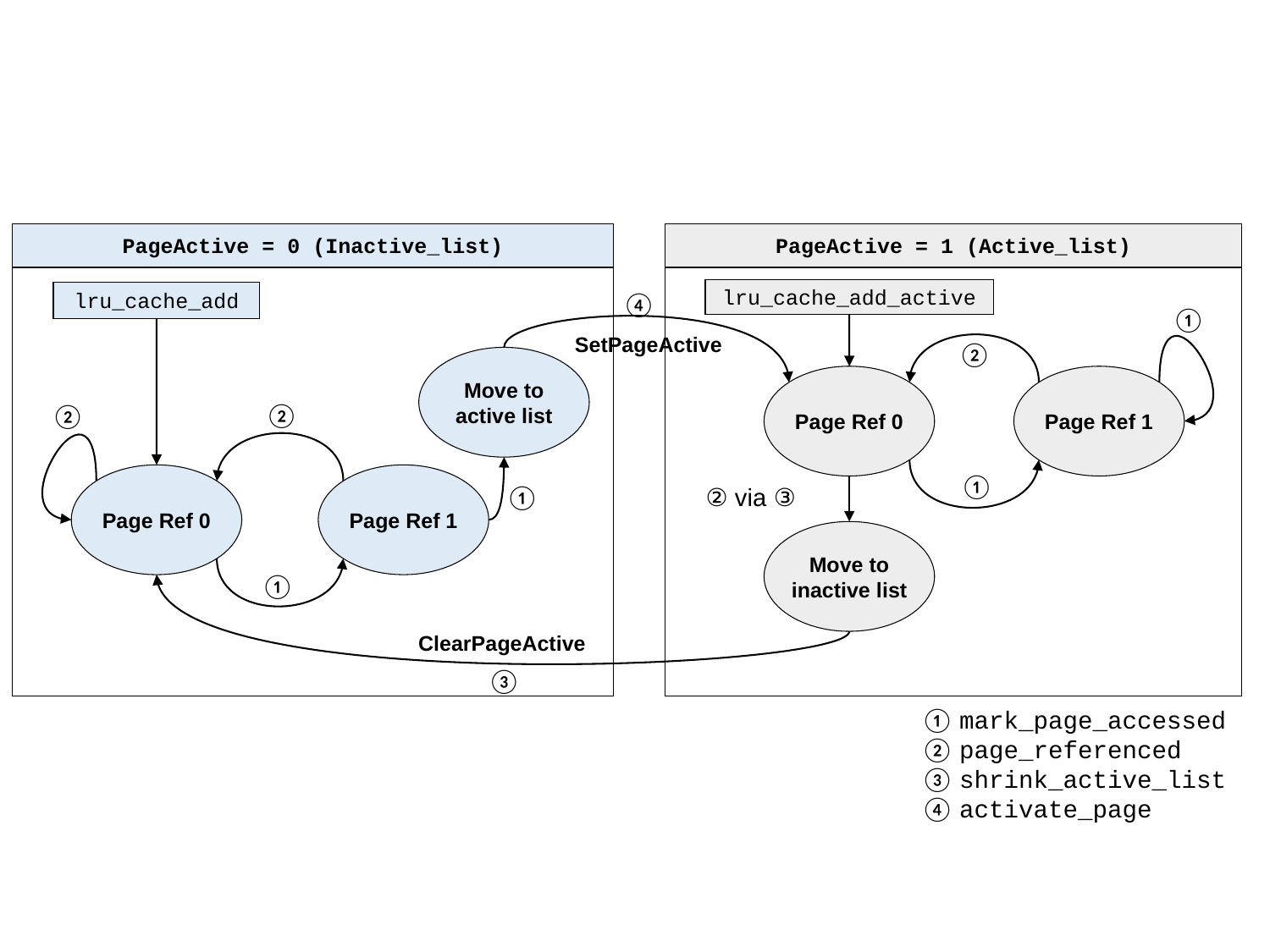

PageActive = 0 (Inactive_list)
PageActive = 1 (Active_list)

lru_cache_add_active
lru_cache_add
④
①
SetPageActive
②
Move to
active list
Page Ref 0
Page Ref 1
②
②
Page Ref 0
Page Ref 1
①
② via ③
①
Move to
inactive list
①
ClearPageActive
③
① mark_page_accessed
② page_referenced
③ shrink_active_list
④ activate_page